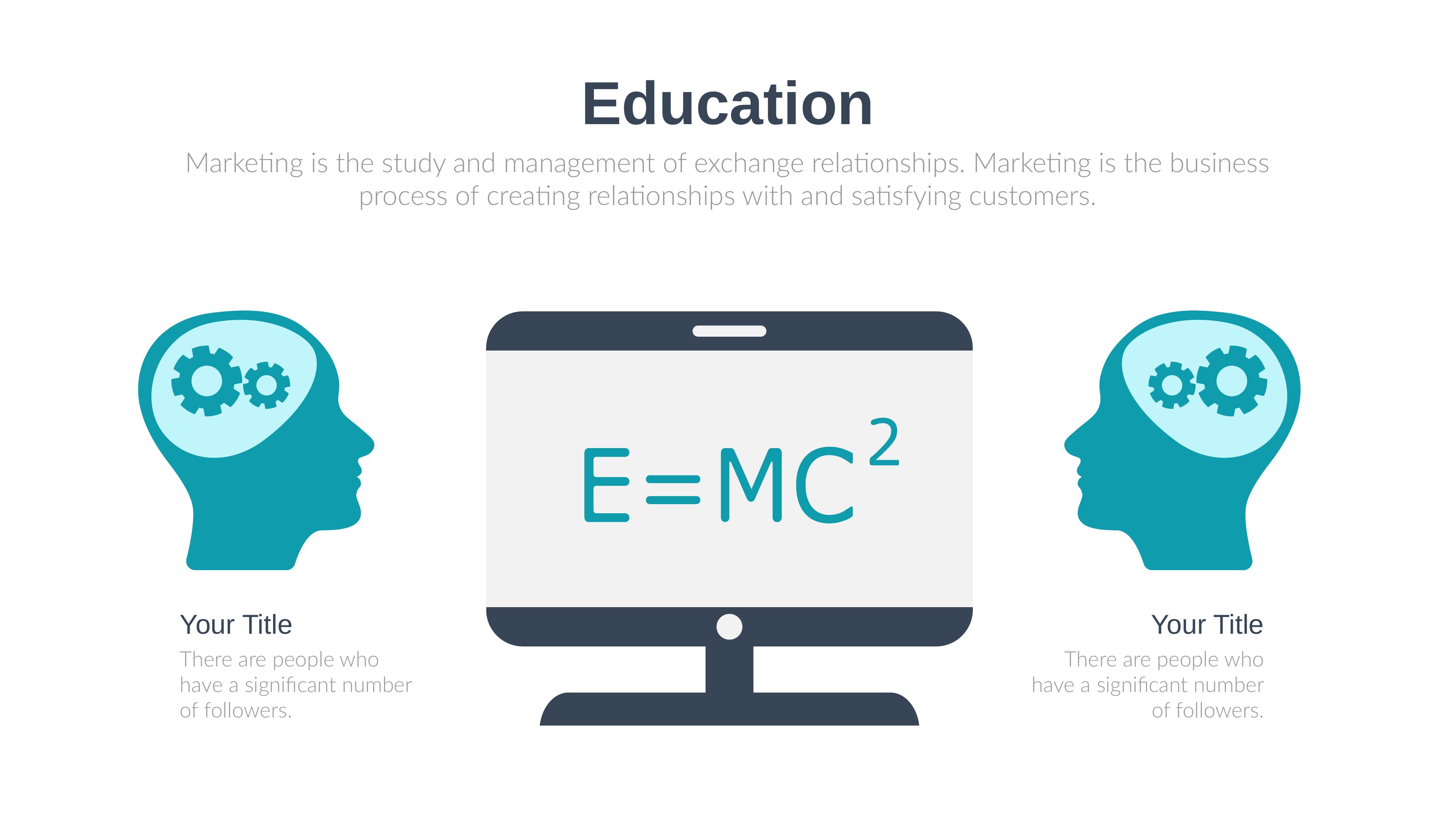

Education
Marketing is the study and management of exchange relationships. Marketing is the business process of creating relationships with and satisfying customers.

Your Title
There are people who have a significant number of followers.
Your Title
There are people who have a significant number of followers.